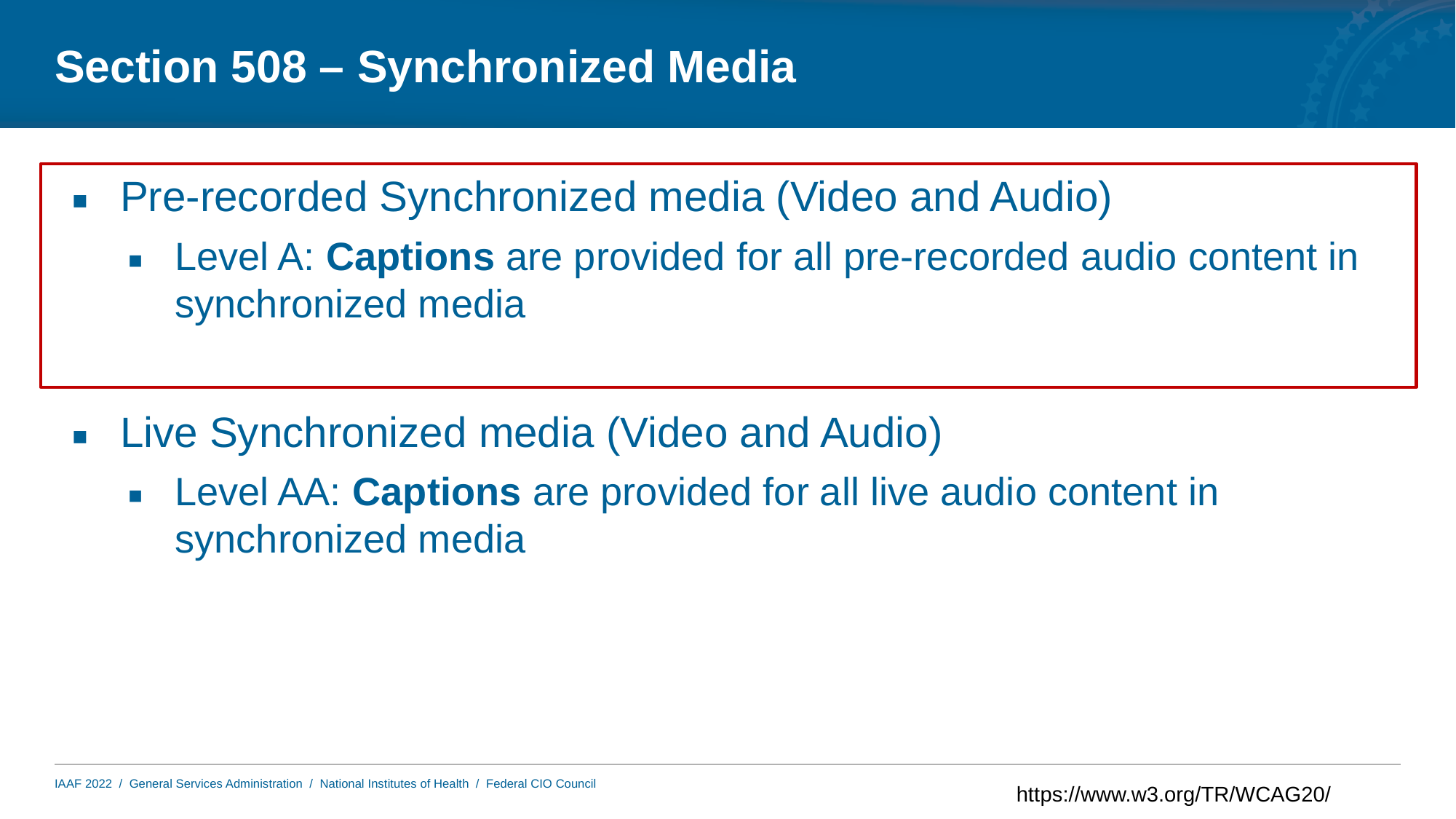

# Section 508 – Synchronized Media

Pre-recorded Synchronized media (Video and Audio)
Level A: Captions are provided for all pre-recorded audio content in synchronized media

Live Synchronized media (Video and Audio)
Level AA: Captions are provided for all live audio content in synchronized media

https://www.w3.org/TR/WCAG20/